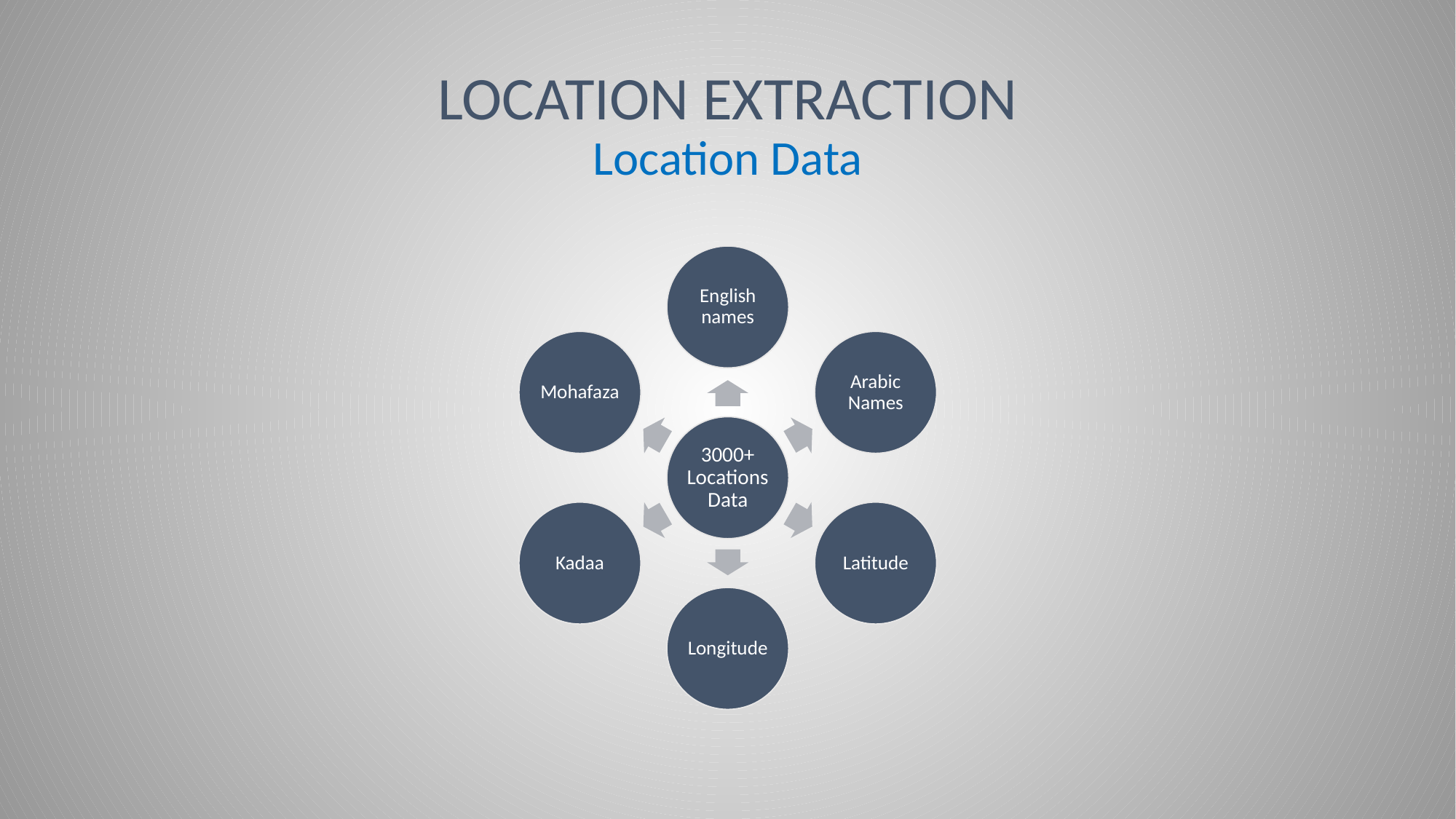

# Location Extraction Location Data
3000+ Locations Data

English names

Arabic Names

Latitude

Longitude

Kadaa

Mohafaza